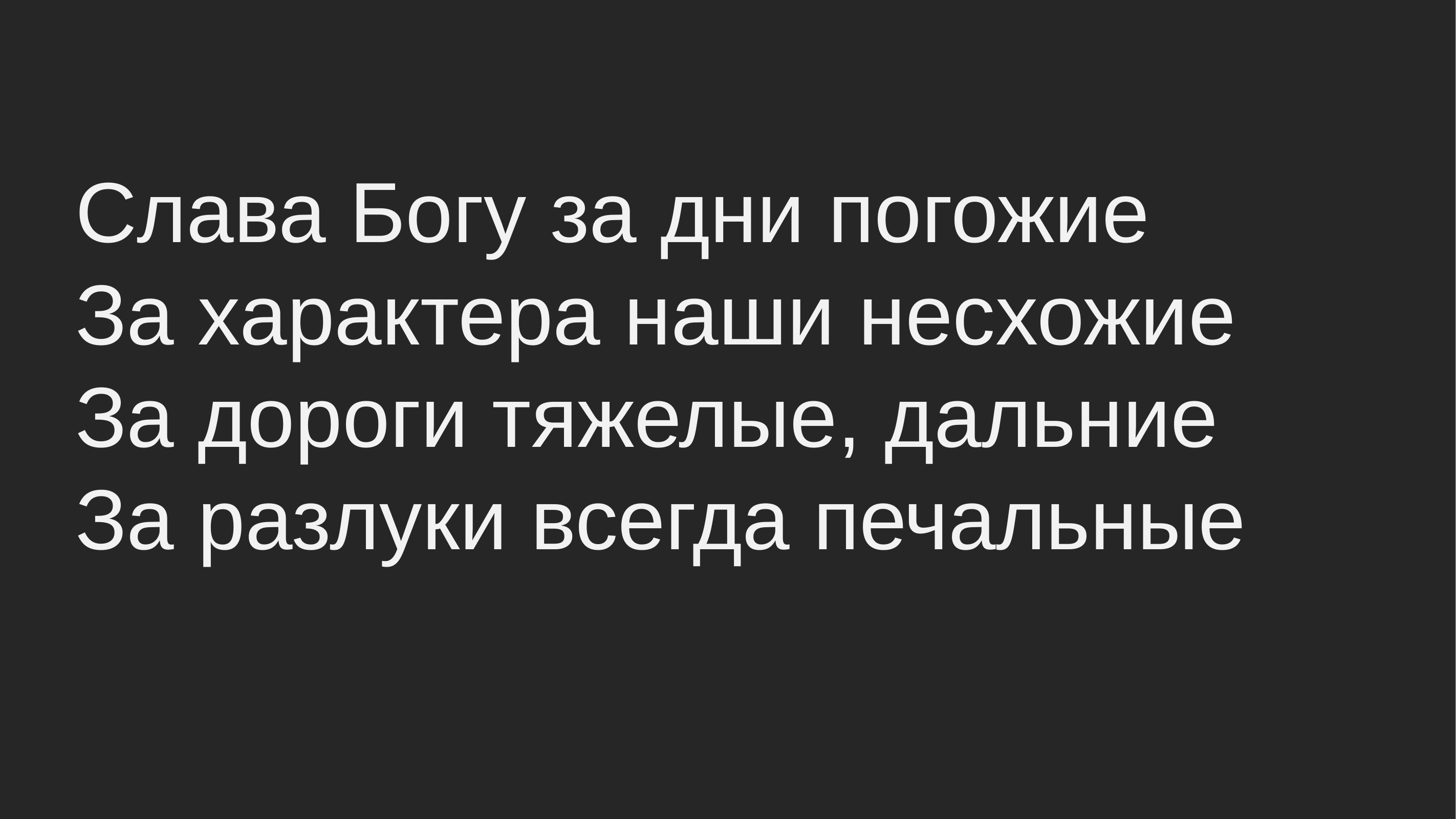

Слава Богу за дни погожие
За характера наши несхожие
За дороги тяжелые, дальние
За разлуки всегда печальные